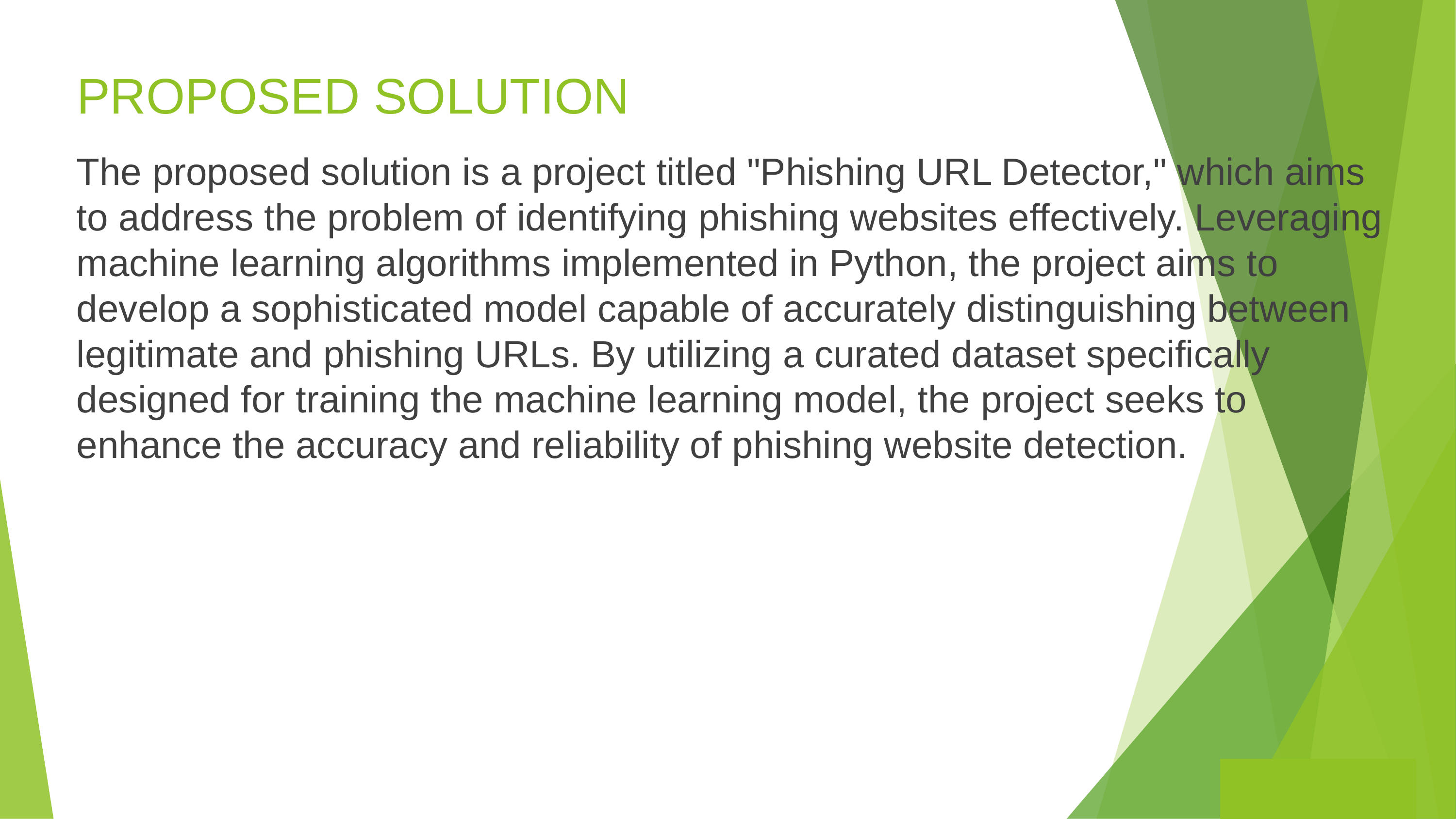

PROPOSED SOLUTION
The proposed solution is a project titled "Phishing URL Detector," which aims to address the problem of identifying phishing websites effectively. Leveraging machine learning algorithms implemented in Python, the project aims to develop a sophisticated model capable of accurately distinguishing between legitimate and phishing URLs. By utilizing a curated dataset specifically designed for training the machine learning model, the project seeks to enhance the accuracy and reliability of phishing website detection.